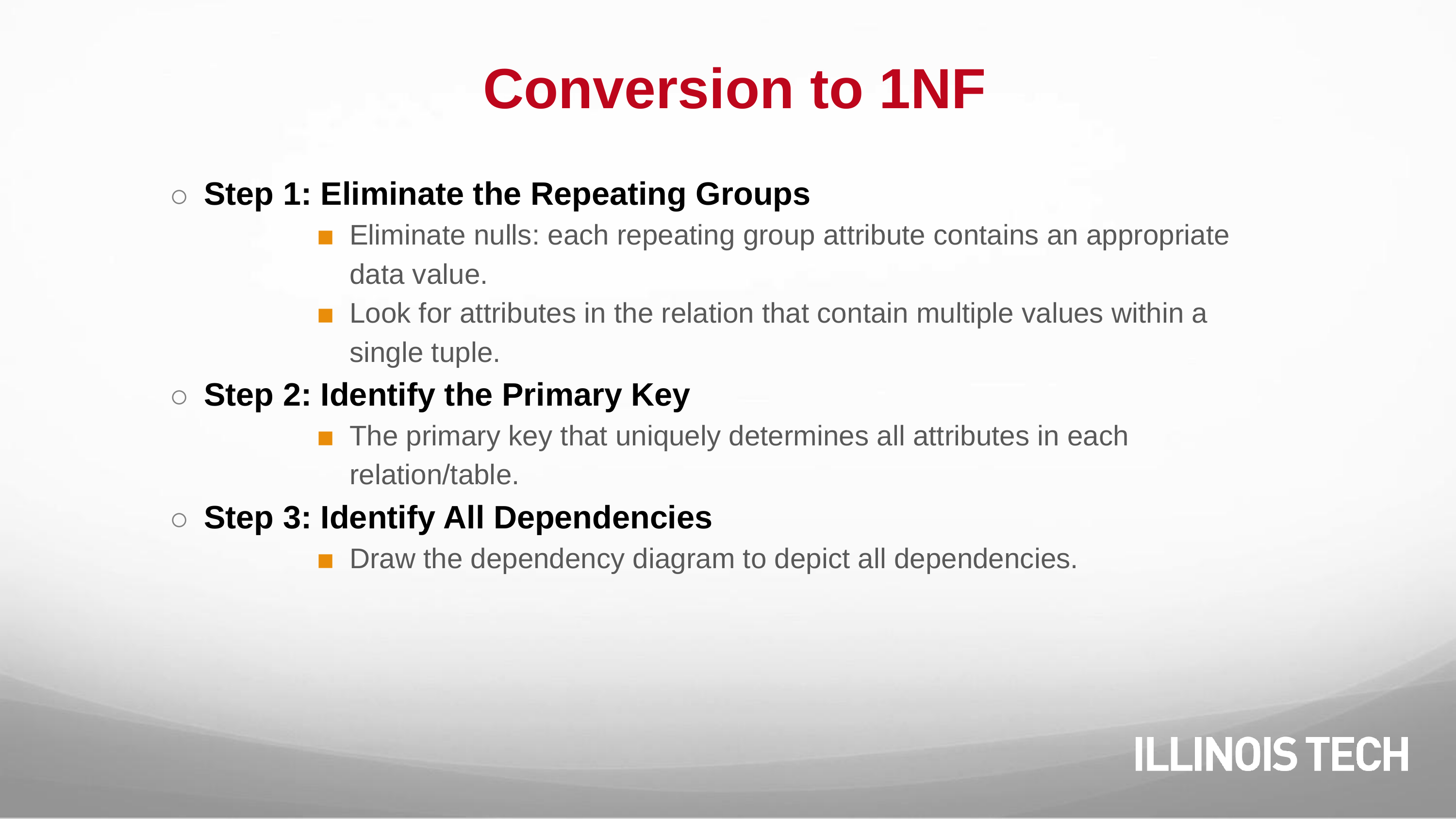

# Conversion to 1NF
Step 1: Eliminate the Repeating Groups
Eliminate nulls: each repeating group attribute contains an appropriate data value.
Look for attributes in the relation that contain multiple values within a single tuple.
Step 2: Identify the Primary Key
The primary key that uniquely determines all attributes in each relation/table.
Step 3: Identify All Dependencies
Draw the dependency diagram to depict all dependencies.